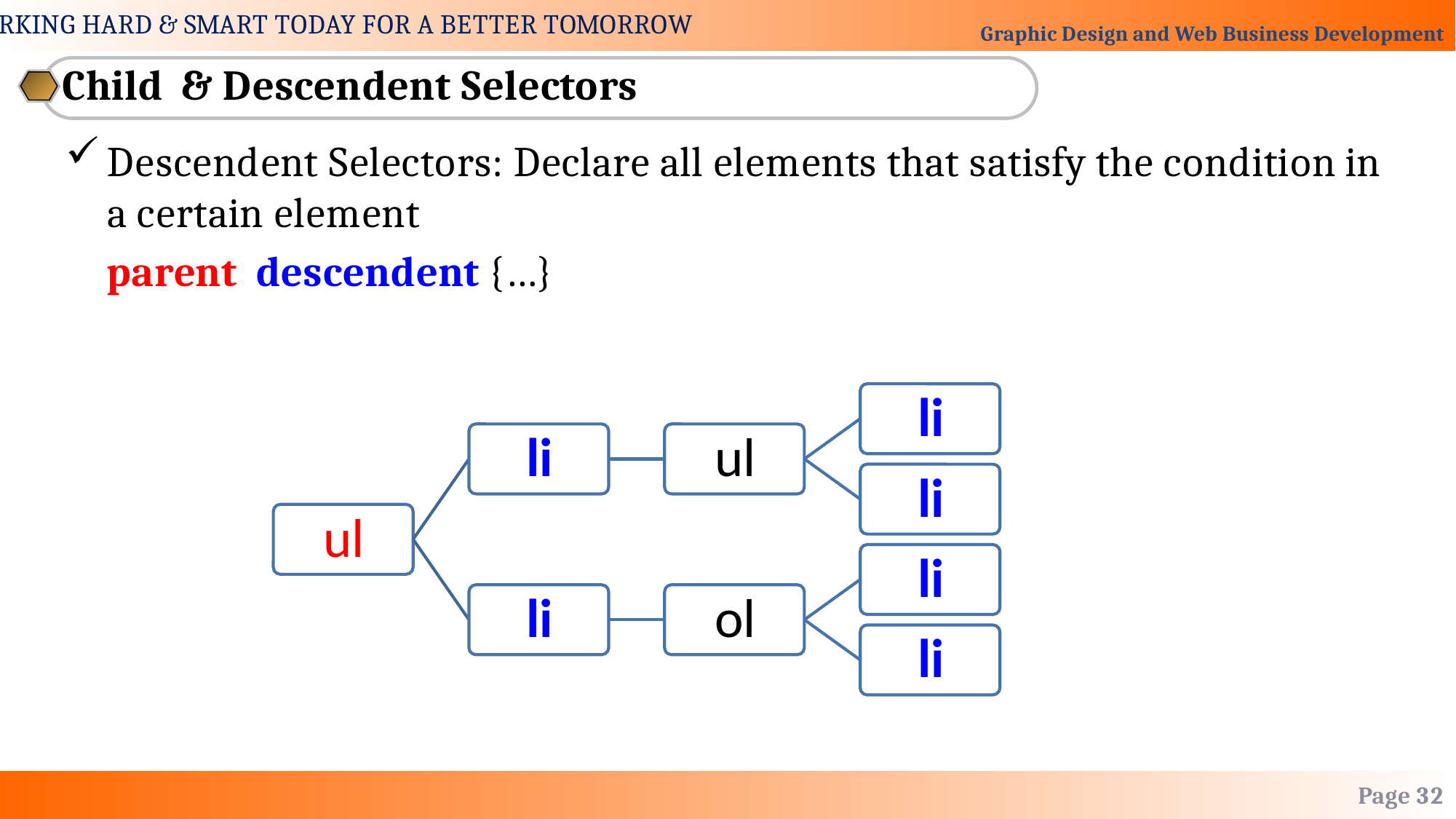

Child  & Descendent Selectors

Descendent Selectors: Declare all elements that satisfy the condition in a certain element
	parent  descendent {…}

ul

li

ul

li

li

li

ol

li

li
Page 32